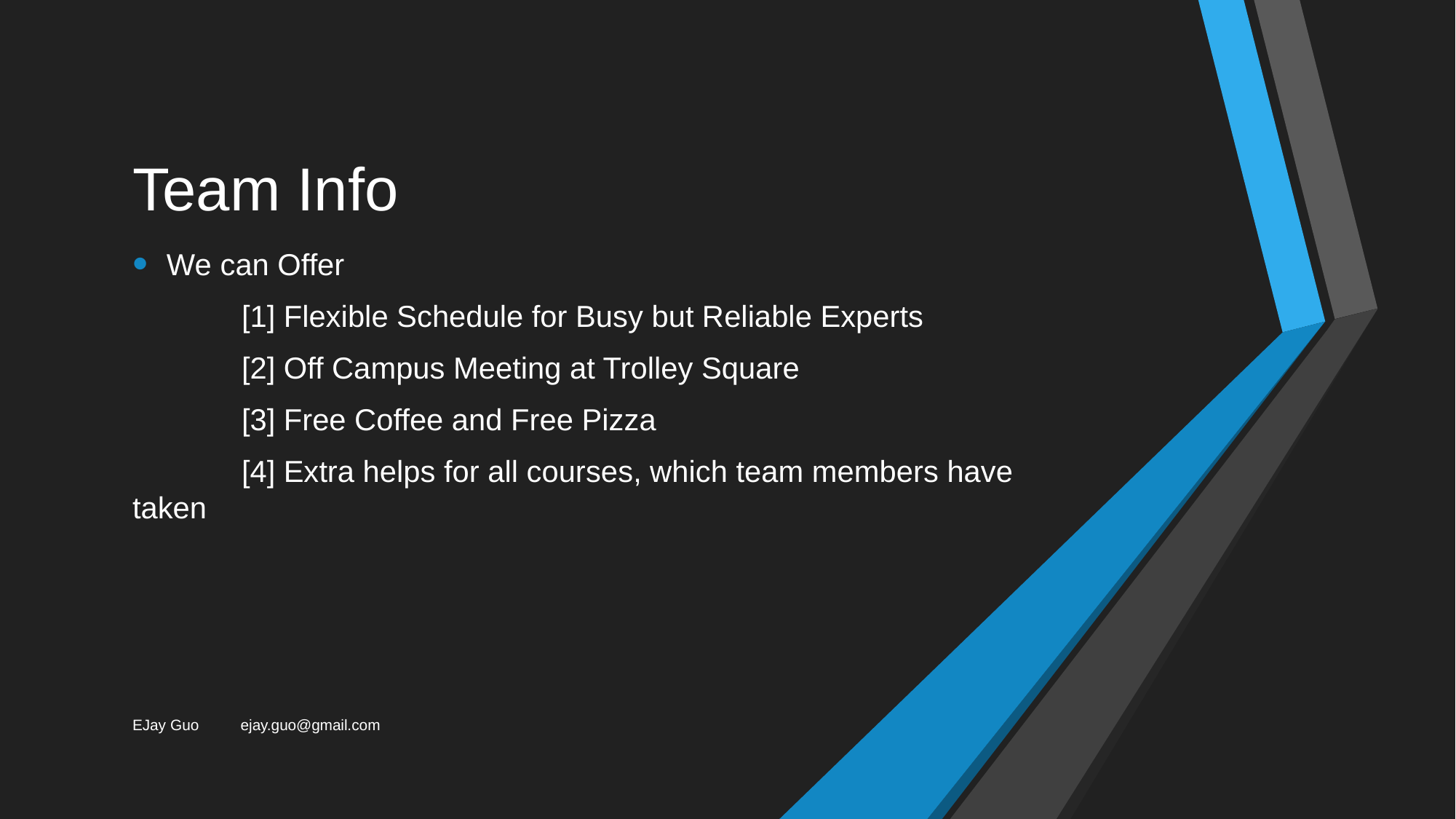

# Team Info
We can Offer
	[1] Flexible Schedule for Busy but Reliable Experts
	[2] Off Campus Meeting at Trolley Square
	[3] Free Coffee and Free Pizza
	[4] Extra helps for all courses, which team members have taken
EJay Guo          ejay.guo@gmail.com